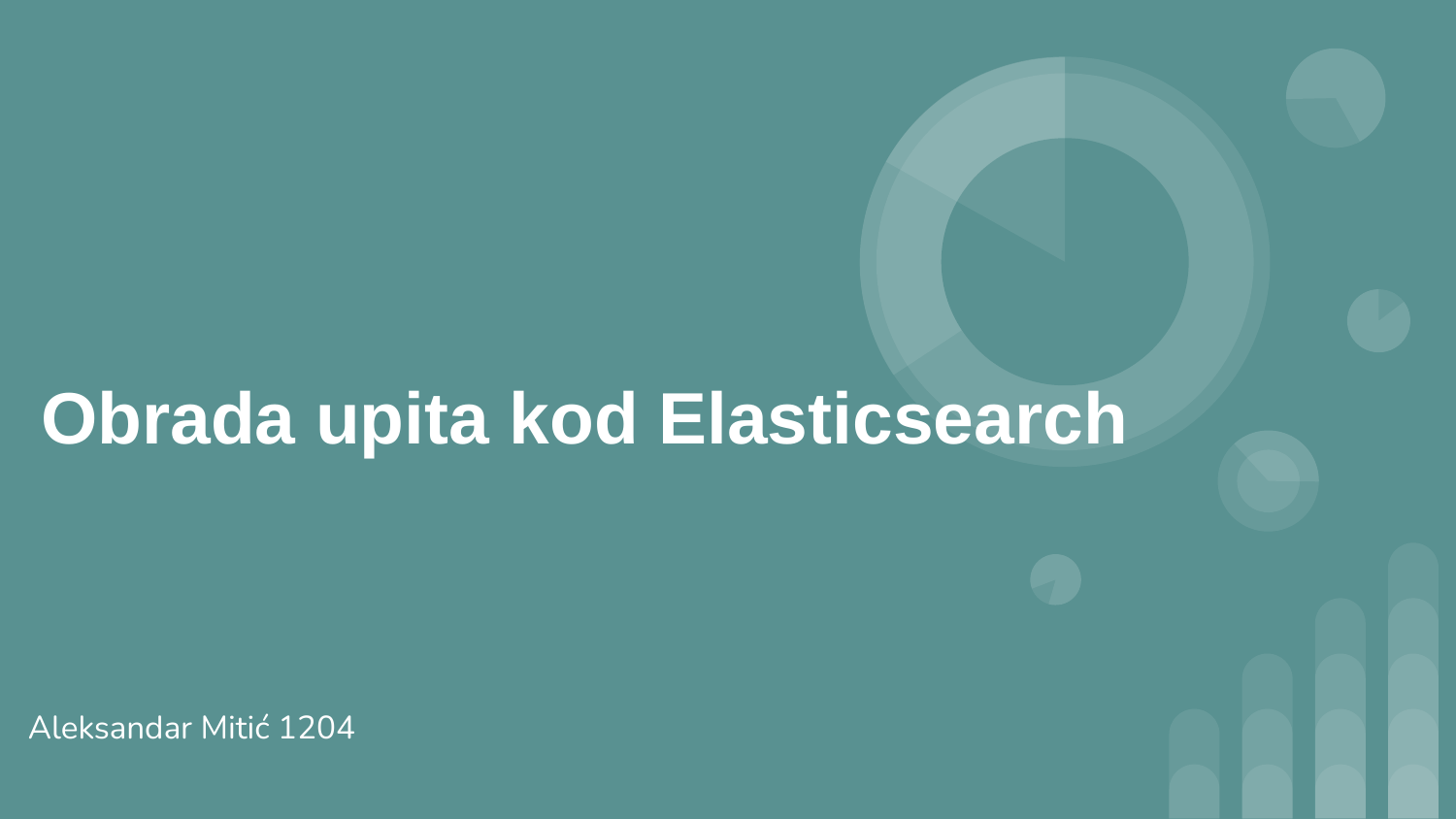

# Obrada upita kod Elasticsearch
Aleksandar Mitić 1204